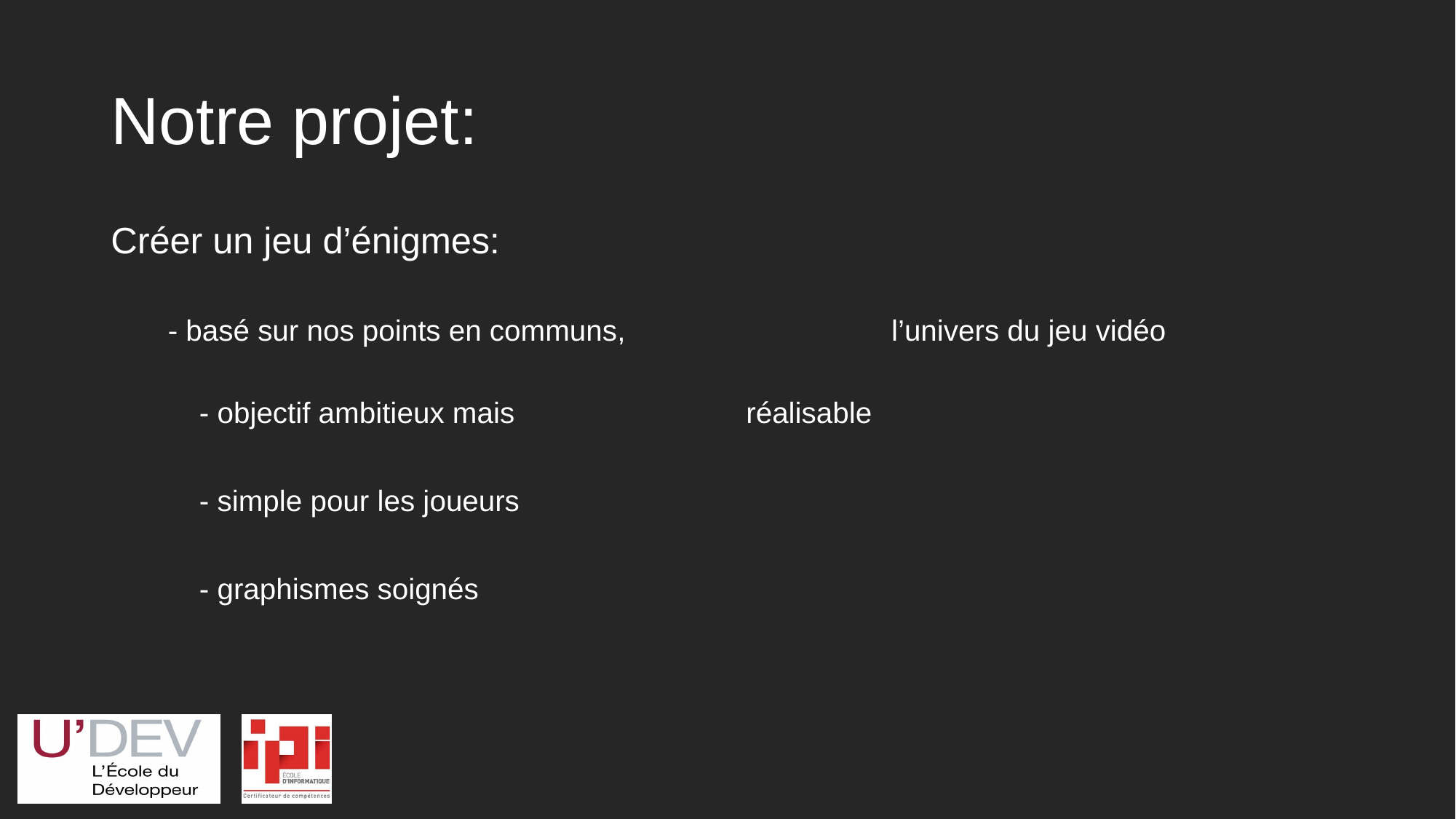

# Notre projet:
Créer un jeu d’énigmes:

	- basé sur nos points en communs, 	  	    	  l’univers du jeu vidéo

	- objectif ambitieux mais 				  	  réalisable

	- simple pour les joueurs

	- graphismes soignés